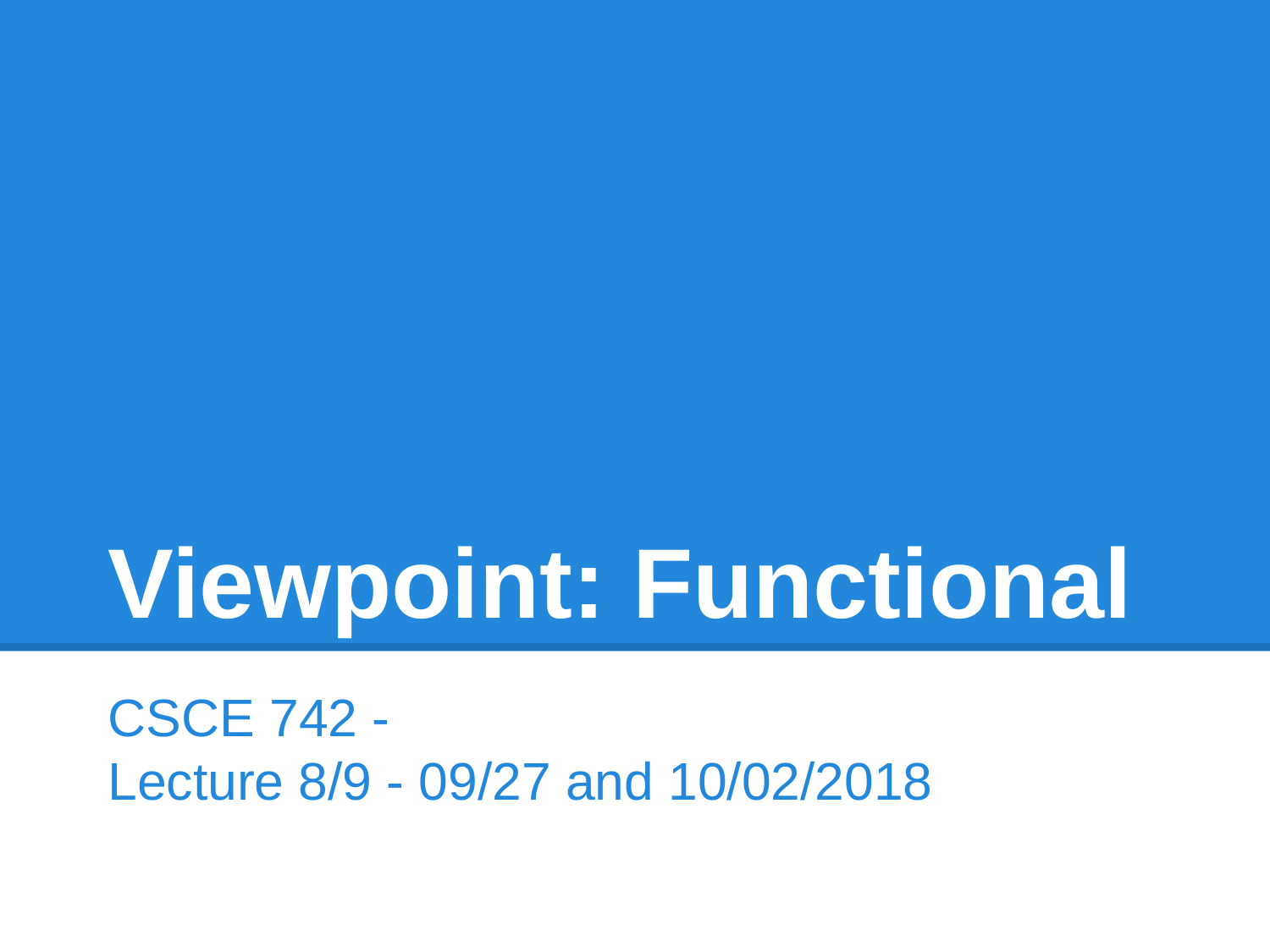

# Viewpoint: Functional
CSCE 742 -
Lecture 8/9 - 09/27 and 10/02/2018